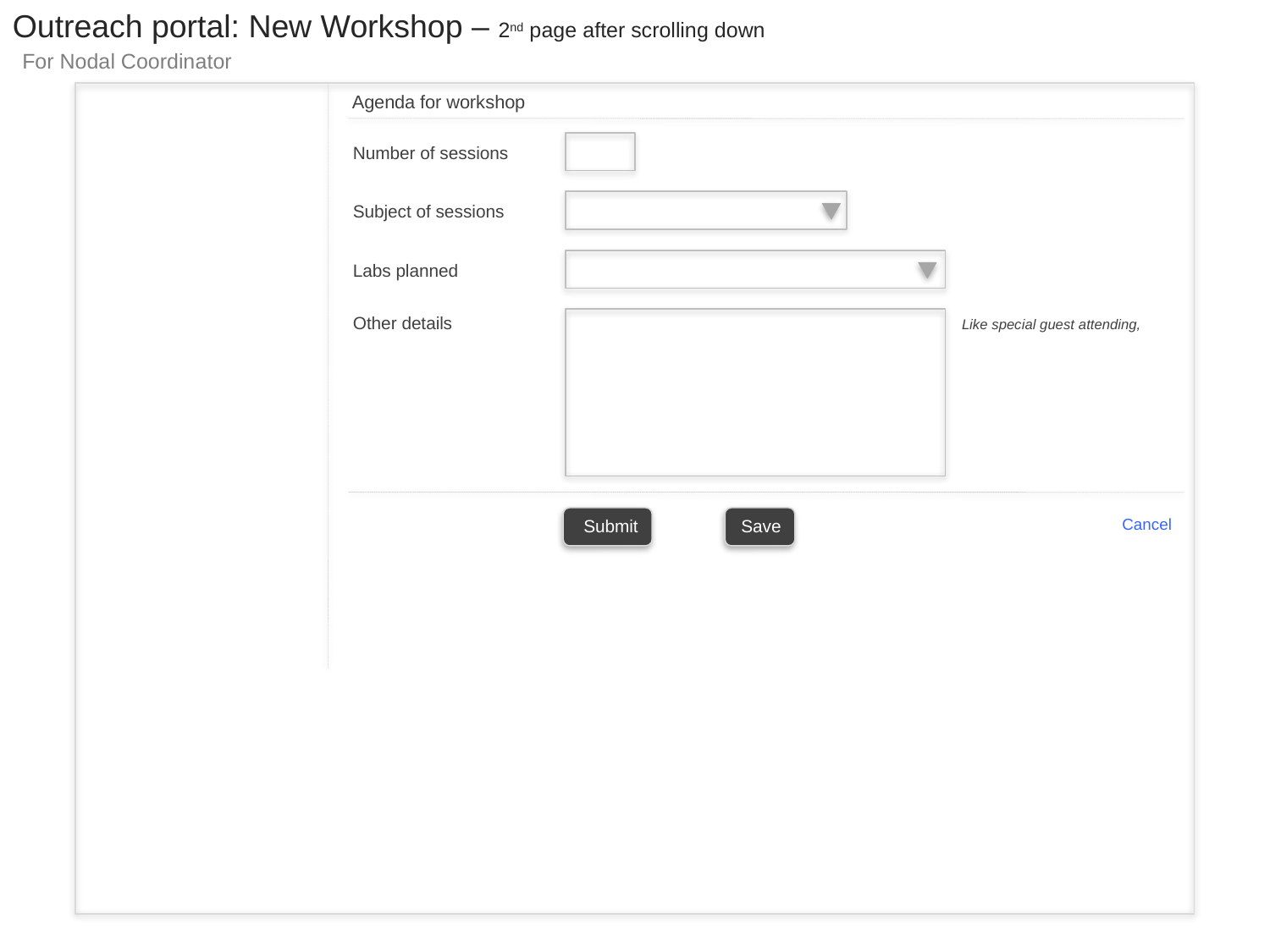

Outreach portal: New Workshop – 2nd page after scrolling down
For Nodal Coordinator

Agenda for workshop

Number of sessions

Subject of sessions

Labs planned

Other details
 Like special guest attending,

Submit

Save
Cancel